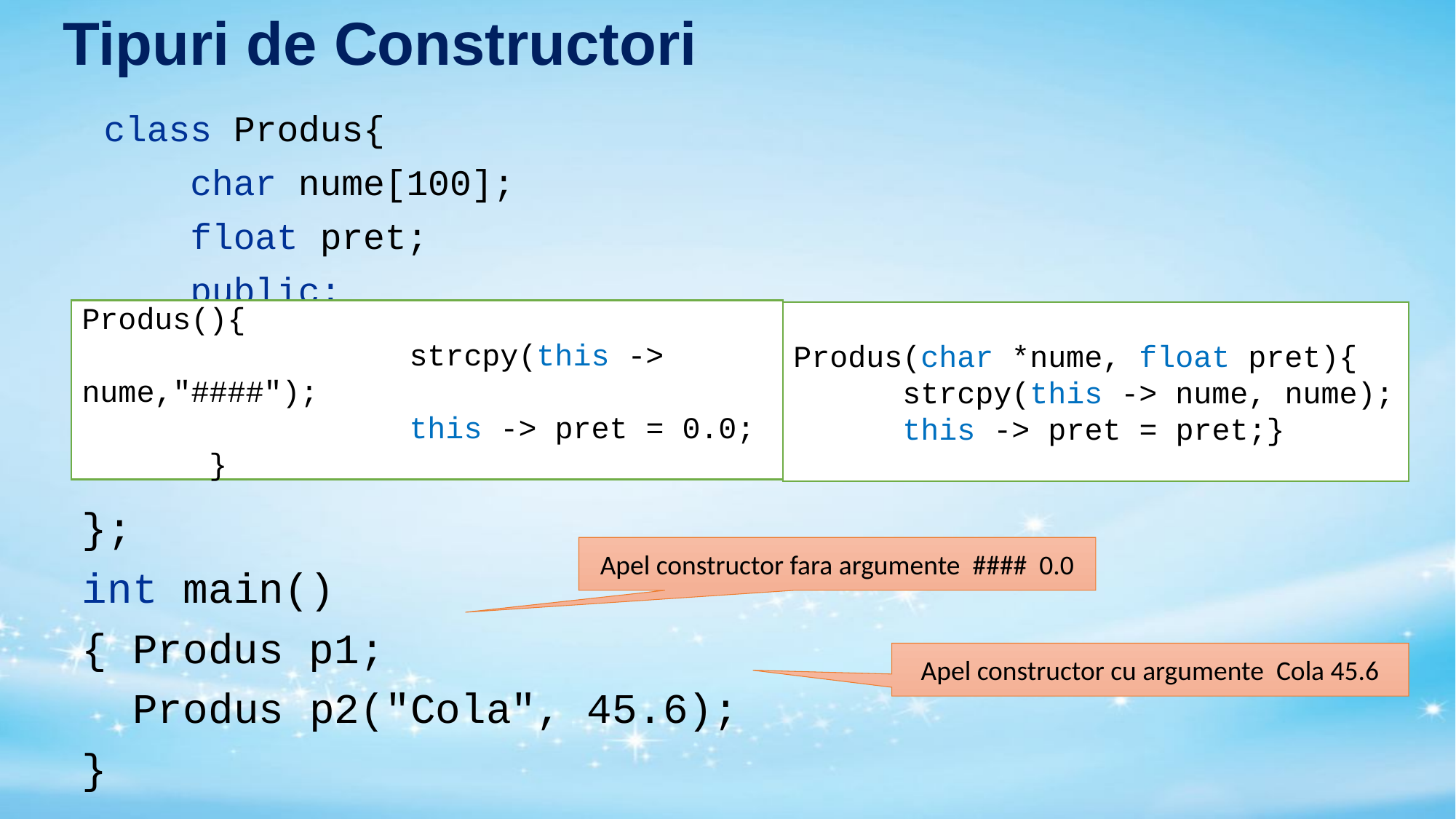

# Tipuri de Constructori
 class Produs{
 	char nume[100];
 	float pret;
	public:

};
int main()
{ Produs p1;
  Produs p2("Cola", 45.6);
}

Produs(){
 			strcpy(this -> nume,"####");
 			this -> pret = 0.0;
       }
Produs(char *nume, float pret){
 	strcpy(this -> nume, nume);
 	this -> pret = pret;}
Apel constructor fara argumente  ####  0.0
Apel constructor cu argumente  Cola 45.6